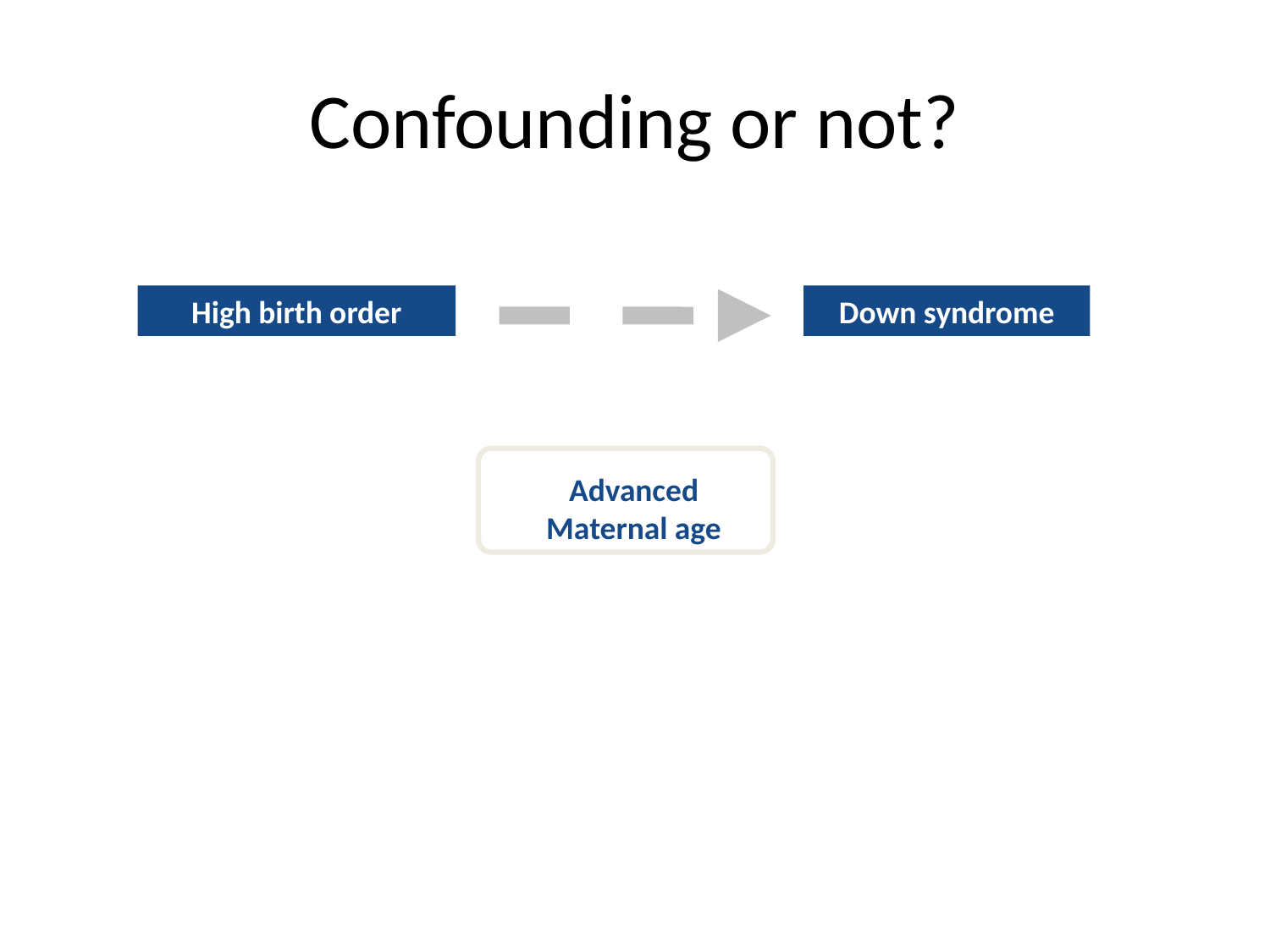

# Confounding or not?
High birth order
Down syndrome

Advanced Maternal age